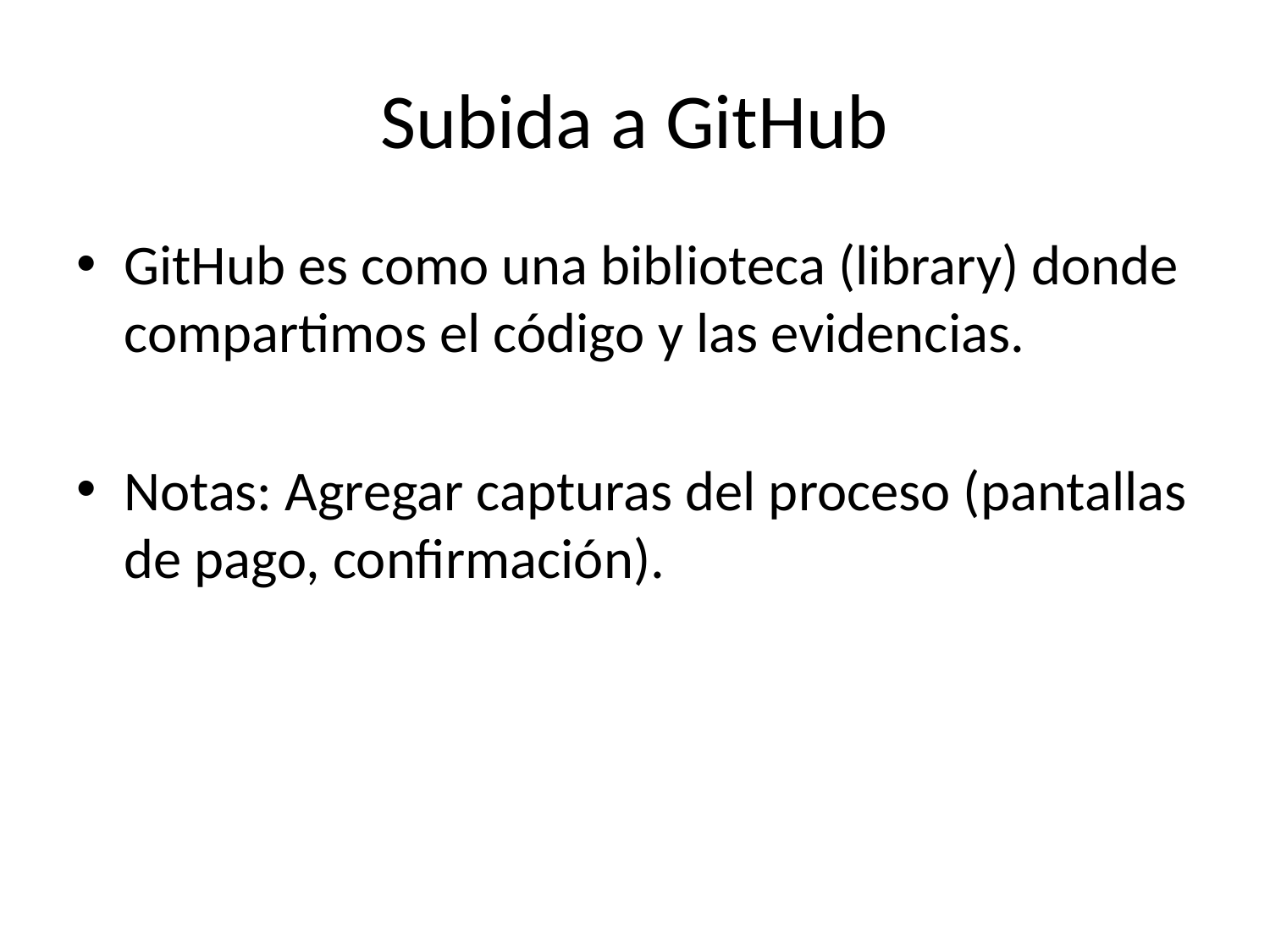

# Subida a GitHub
GitHub es como una biblioteca (library) donde compartimos el código y las evidencias.

Notas: Agregar capturas del proceso (pantallas de pago, confirmación).